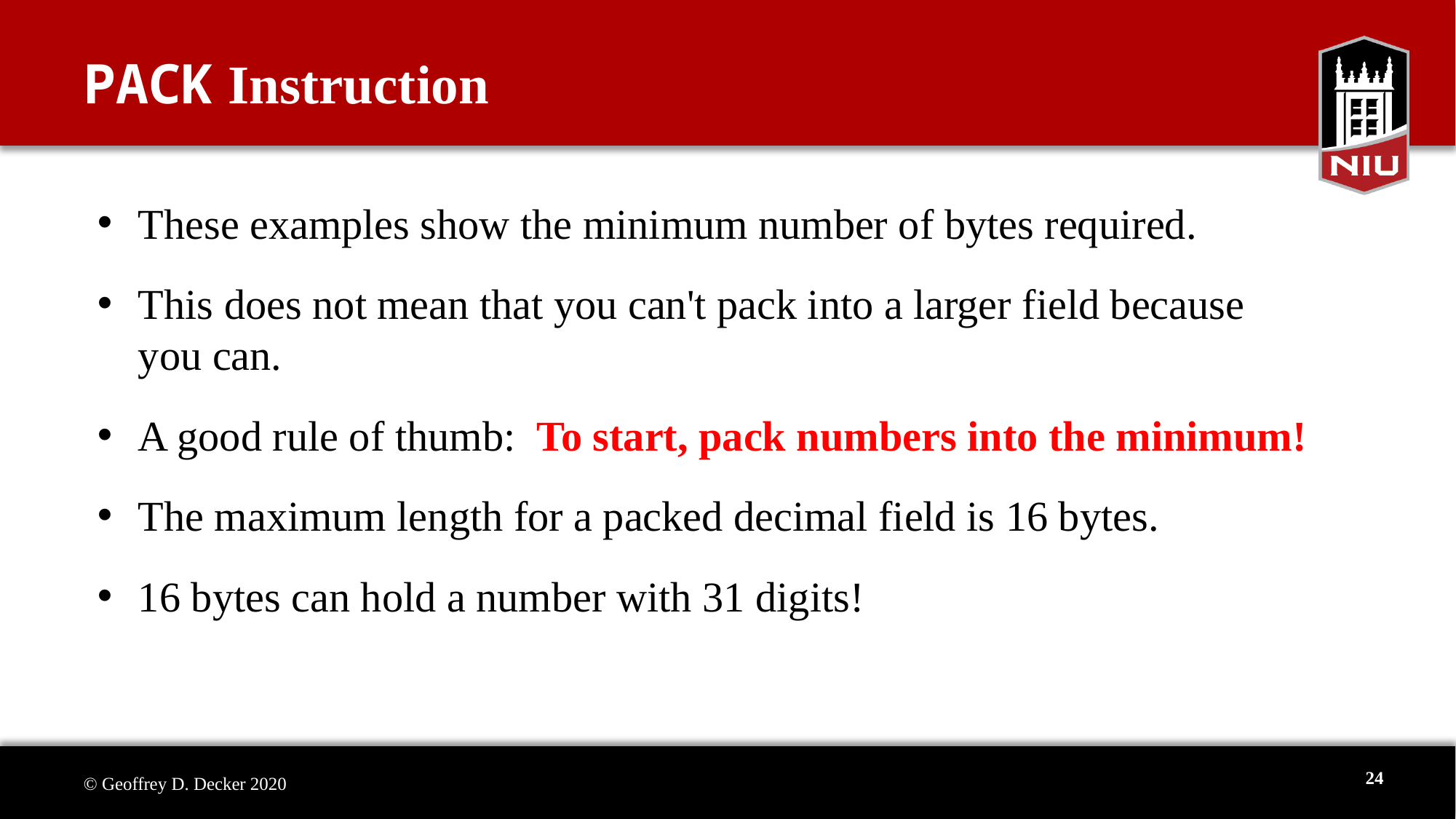

# PACK Instruction
These examples show the minimum number of bytes required.

This does not mean that you can't pack into a larger field because you can.

A good rule of thumb:  To start, pack numbers into the minimum!

The maximum length for a packed decimal field is 16 bytes.

16 bytes can hold a number with 31 digits!
24
© Geoffrey D. Decker 2020